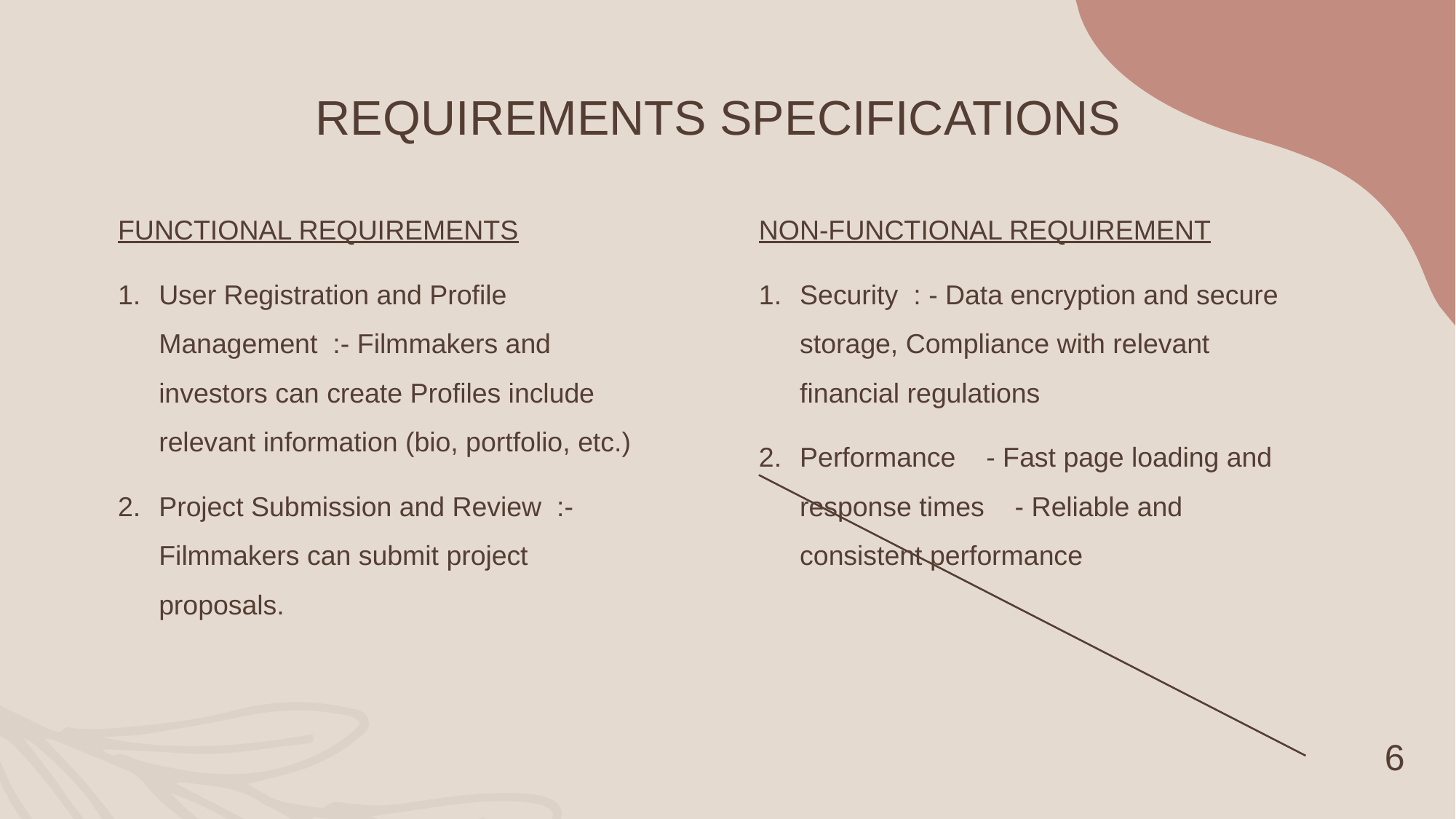

# REQUIREMENTS SPECIFICATIONS
NON-FUNCTIONAL REQUIREMENT
Security  : - Data encryption and secure storage, Compliance with relevant financial regulations
Performance    - Fast page loading and response times    - Reliable and consistent performance
FUNCTIONAL REQUIREMENTS
User Registration and Profile Management  :- Filmmakers and investors can create Profiles include relevant information (bio, portfolio, etc.)
Project Submission and Review  :- Filmmakers can submit project proposals.
6